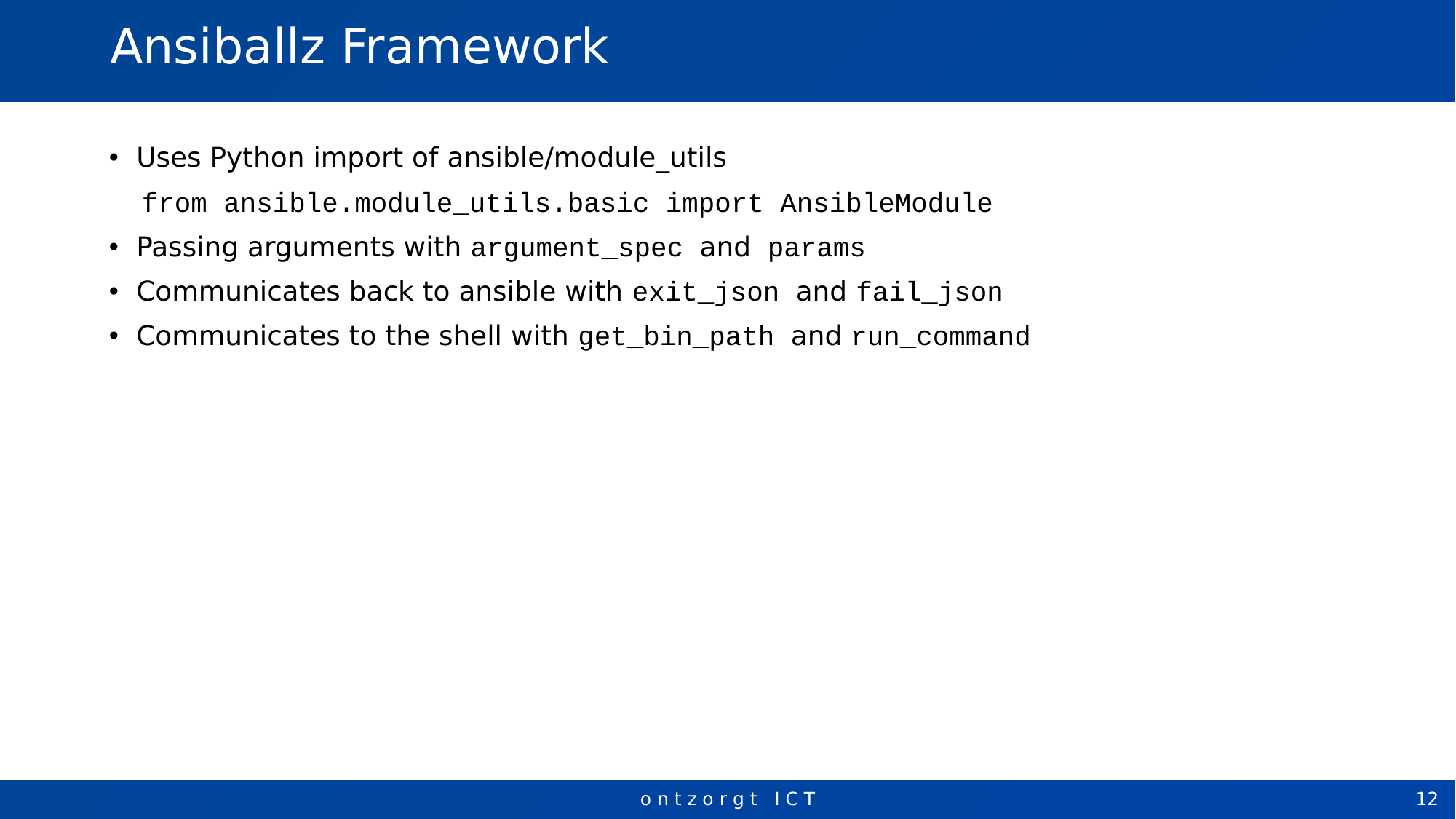

# Ansiballz Framework
Uses Python import of ansible/module_utils
  from ansible.module_utils.basic import AnsibleModule
Passing arguments with argument_spec and params
Communicates back to ansible with exit_json and fail_json
Communicates to the shell with get_bin_path and run_command
12